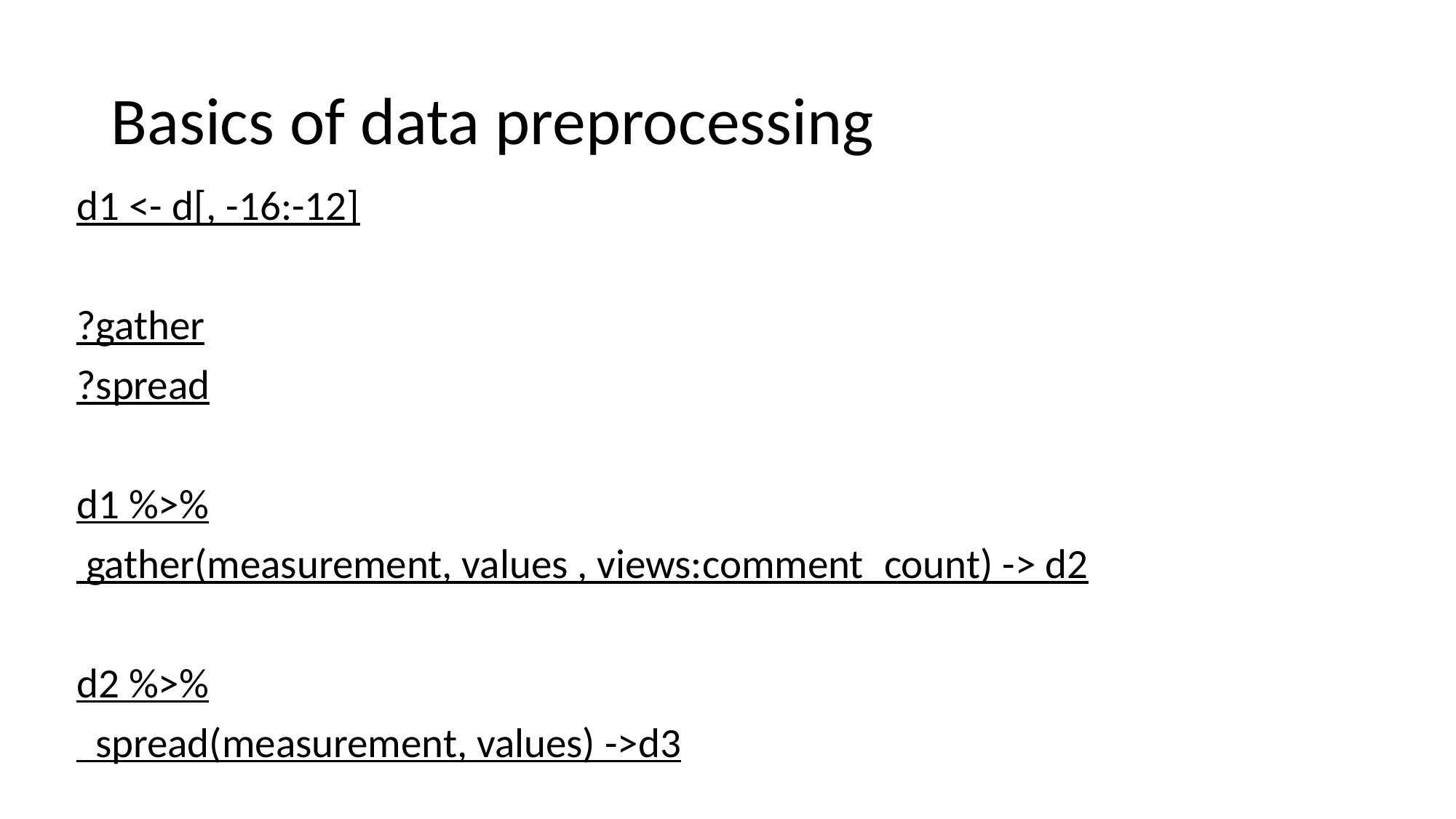

# Basics of data preprocessing
d1 <- d[, -16:-12]

?gather
?spread

d1 %>%
 gather(measurement, values , views:comment_count) -> d2

d2 %>%
  spread(measurement, values) ->d3